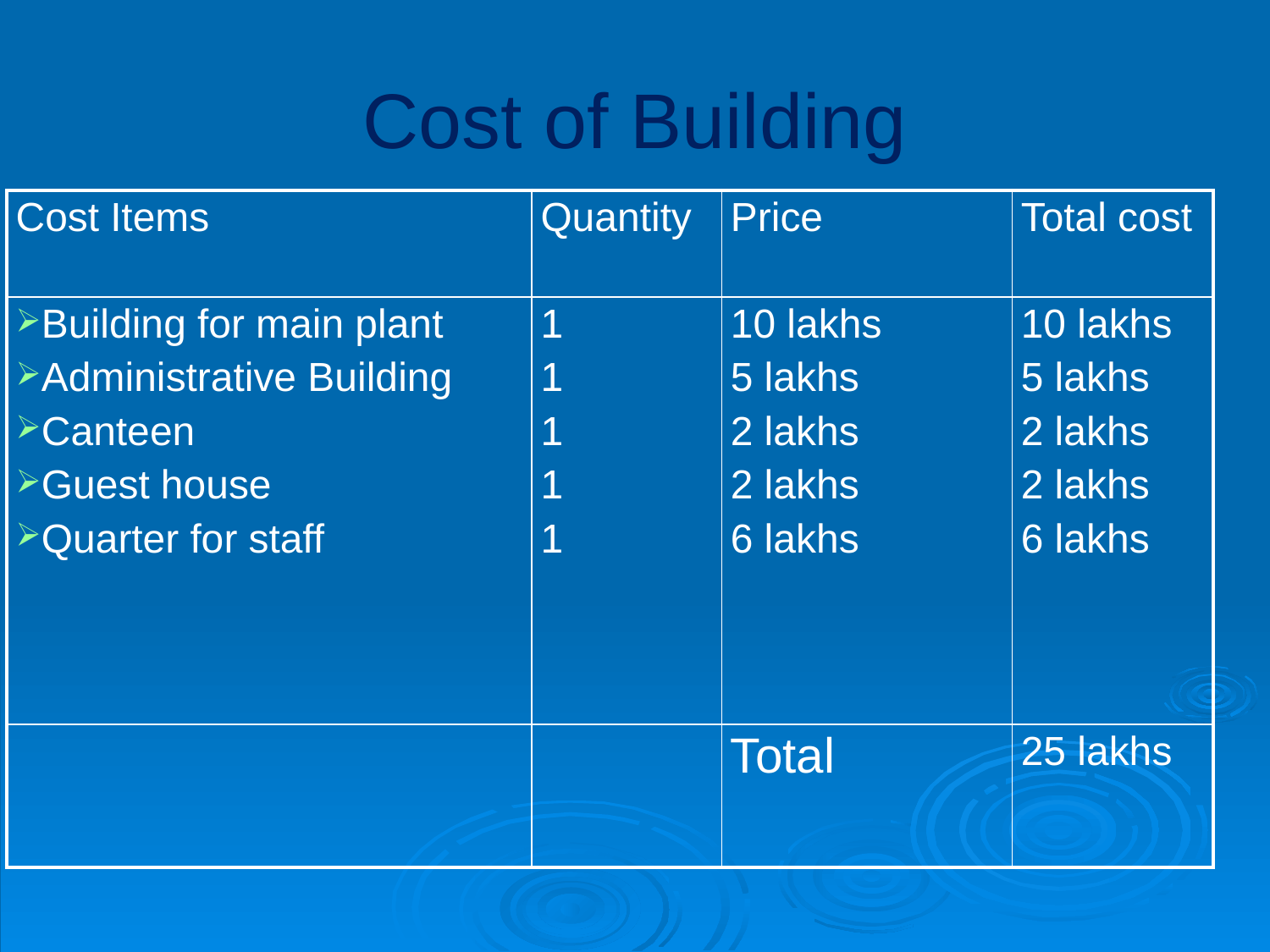

# Cost of Building
| Cost Items | Quantity | Price | Total cost |
| --- | --- | --- | --- |
| Building for main plant Administrative Building Canteen Guest house Quarter for staff | 1 1 1 1 1 | 10 lakhs 5 lakhs 2 lakhs 2 lakhs 6 lakhs | 10 lakhs 5 lakhs 2 lakhs 2 lakhs 6 lakhs |
|  |  | Total | 25 lakhs |